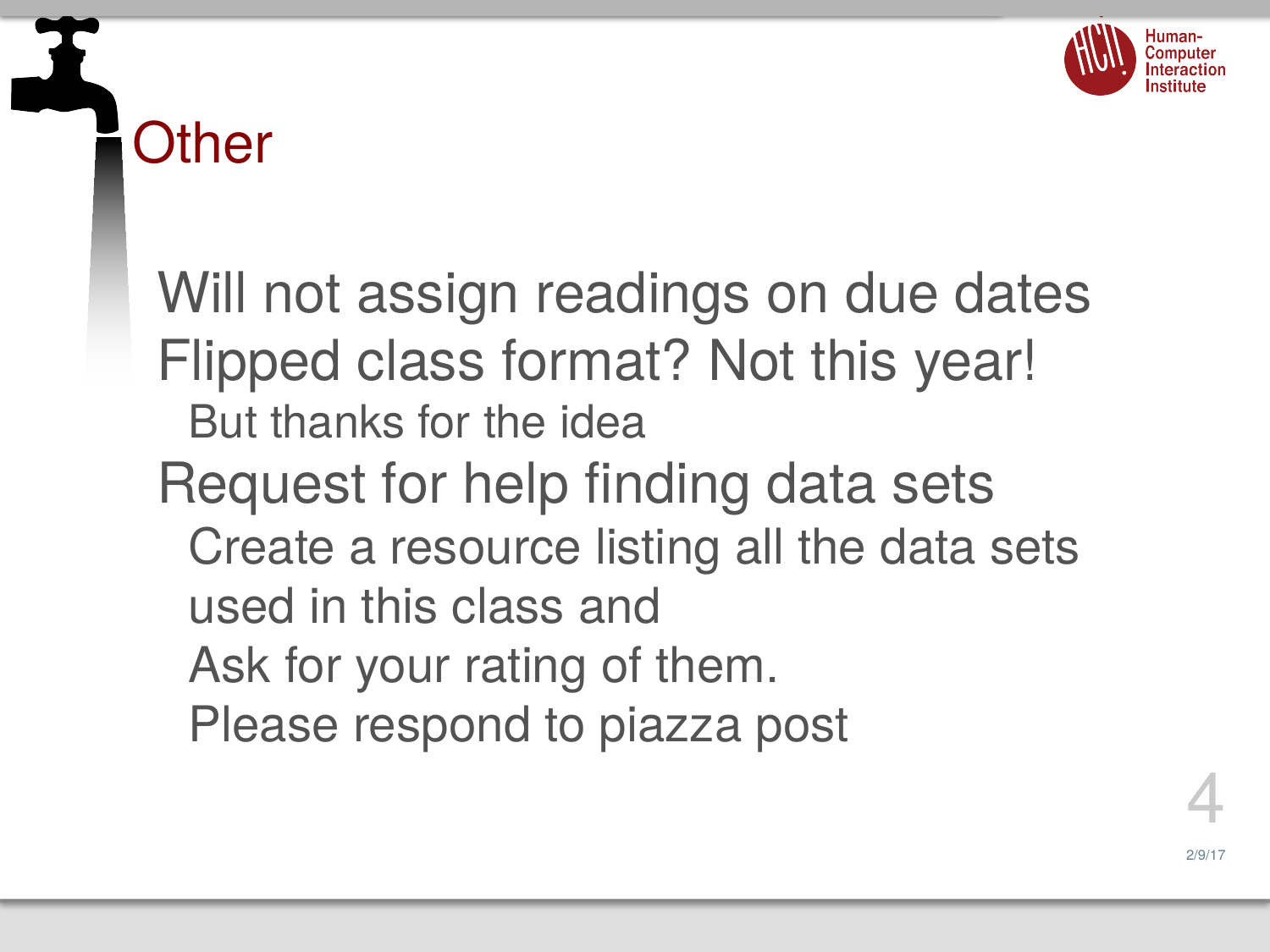

# Other
Will not assign readings on due dates
Flipped class format? Not this year!
But thanks for the idea
Request for help finding data sets
Create a resource listing all the data sets used in this class and
Ask for your rating of them.
Please respond to piazza post

4
2/9/17